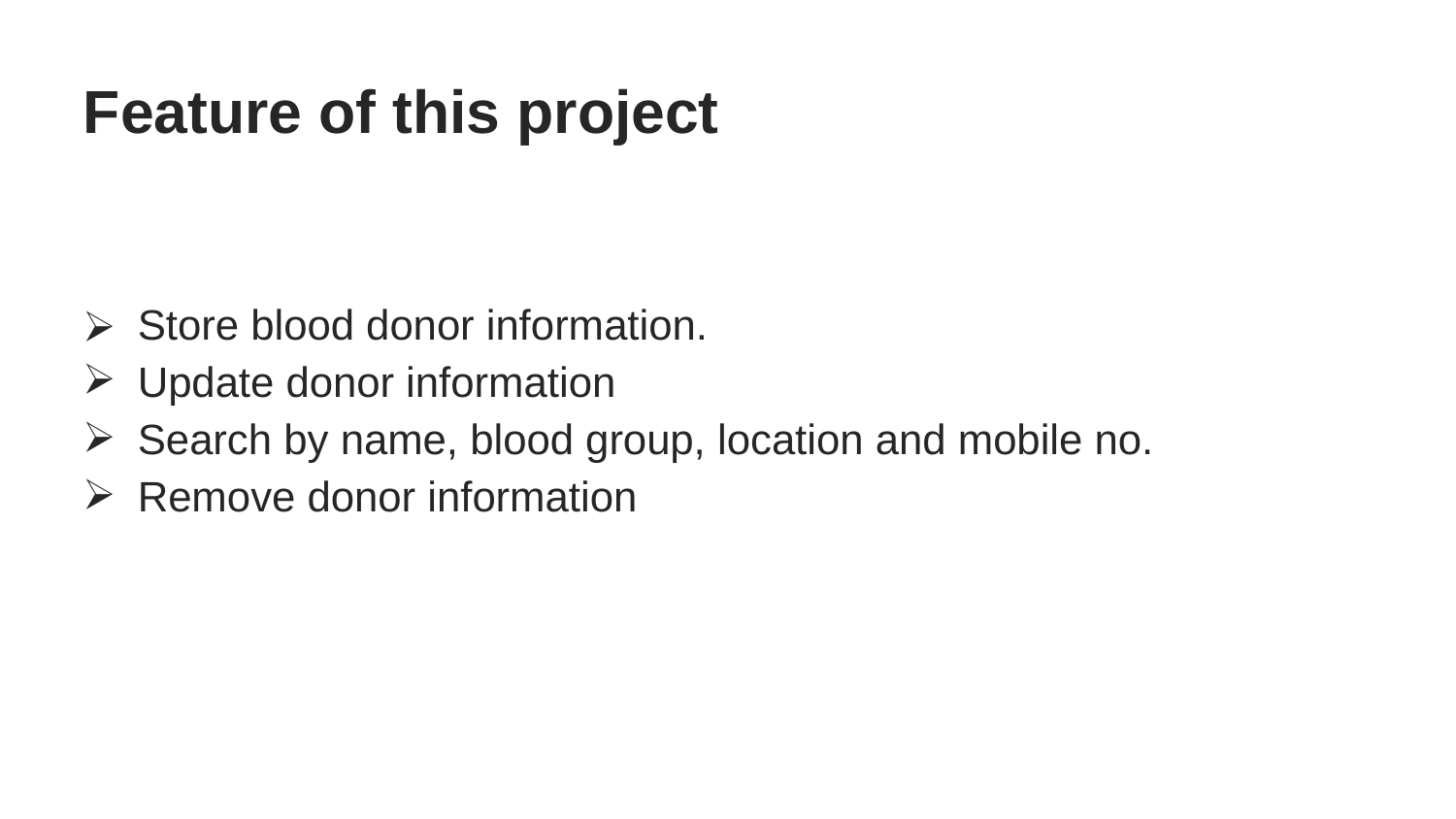

Feature of this project
Store blood donor information.
Update donor information
Search by name, blood group, location and mobile no.
Remove donor information